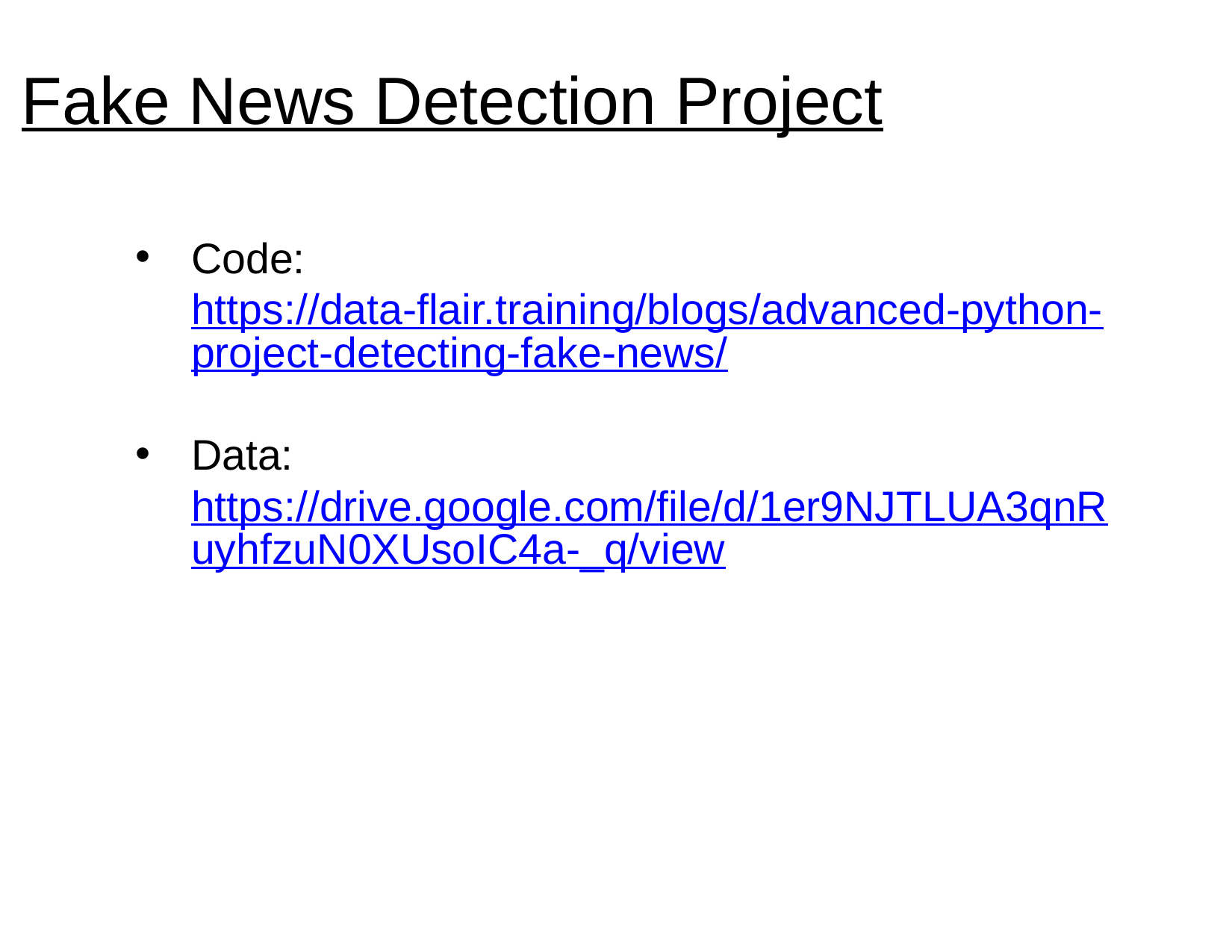

# Fake News Detection Project
Code: https://data-flair.training/blogs/advanced-python-project-detecting-fake-news/
Data: https://drive.google.com/file/d/1er9NJTLUA3qnRuyhfzuN0XUsoIC4a-_q/view